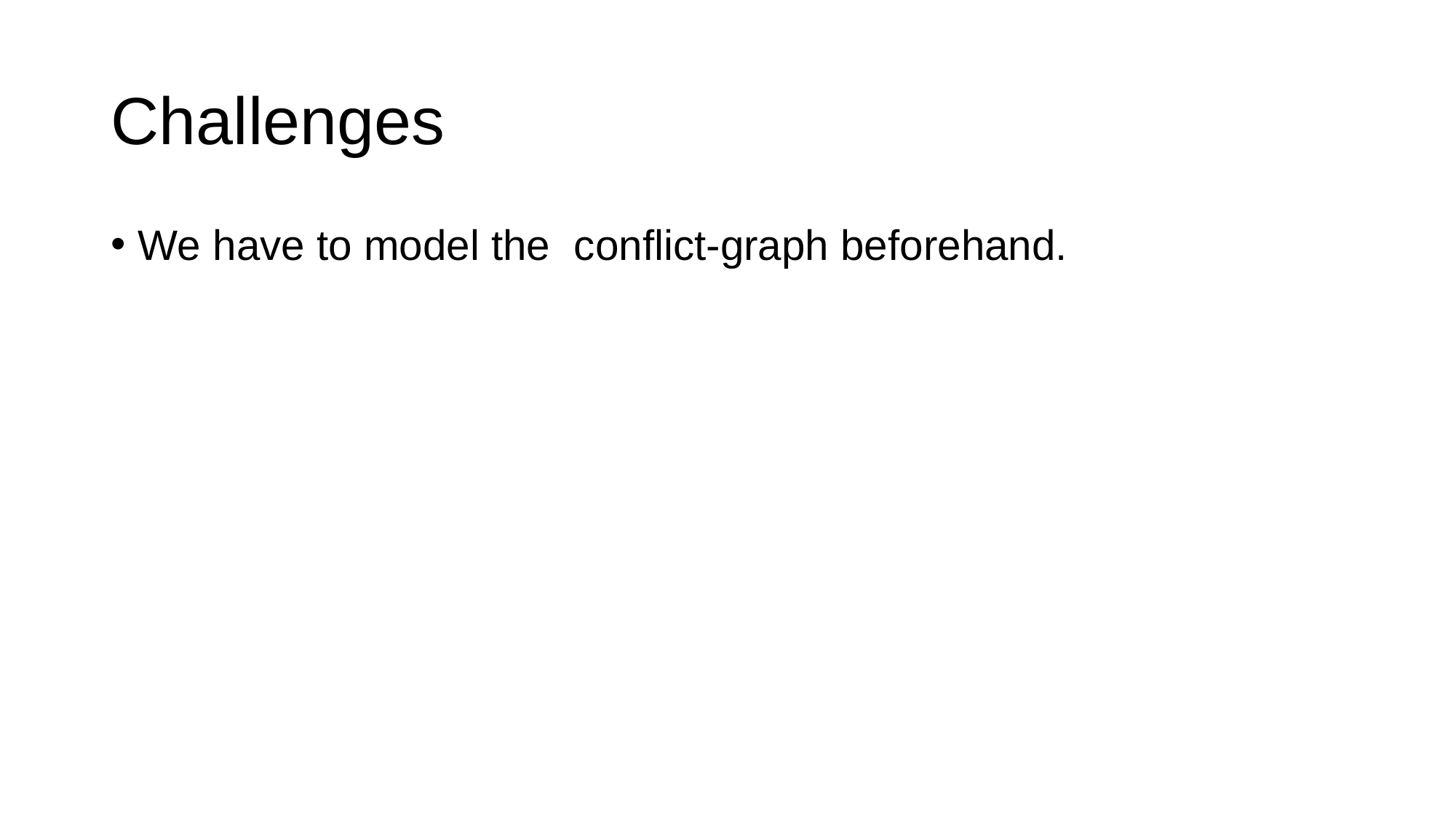

# Challenges
We have to model the  conflict-graph beforehand.